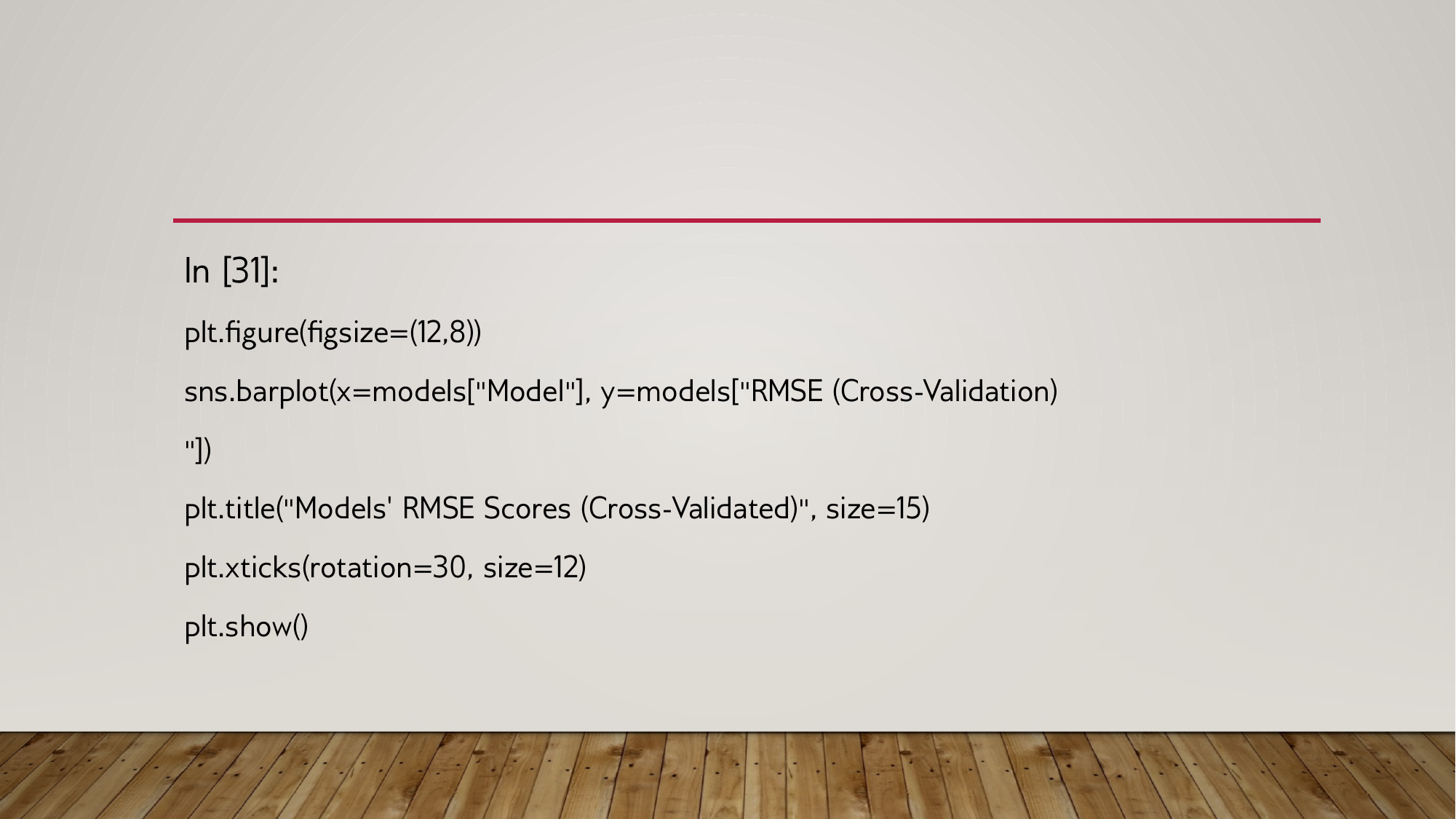

In [31]:
plt.figure(figsize=(12,8))
sns.barplot(x=models["Model"], y=models["RMSE (Cross-Validation)
"])
plt.title("Models' RMSE Scores (Cross-Validated)", size=15)
plt.xticks(rotation=30, size=12)
plt.show()